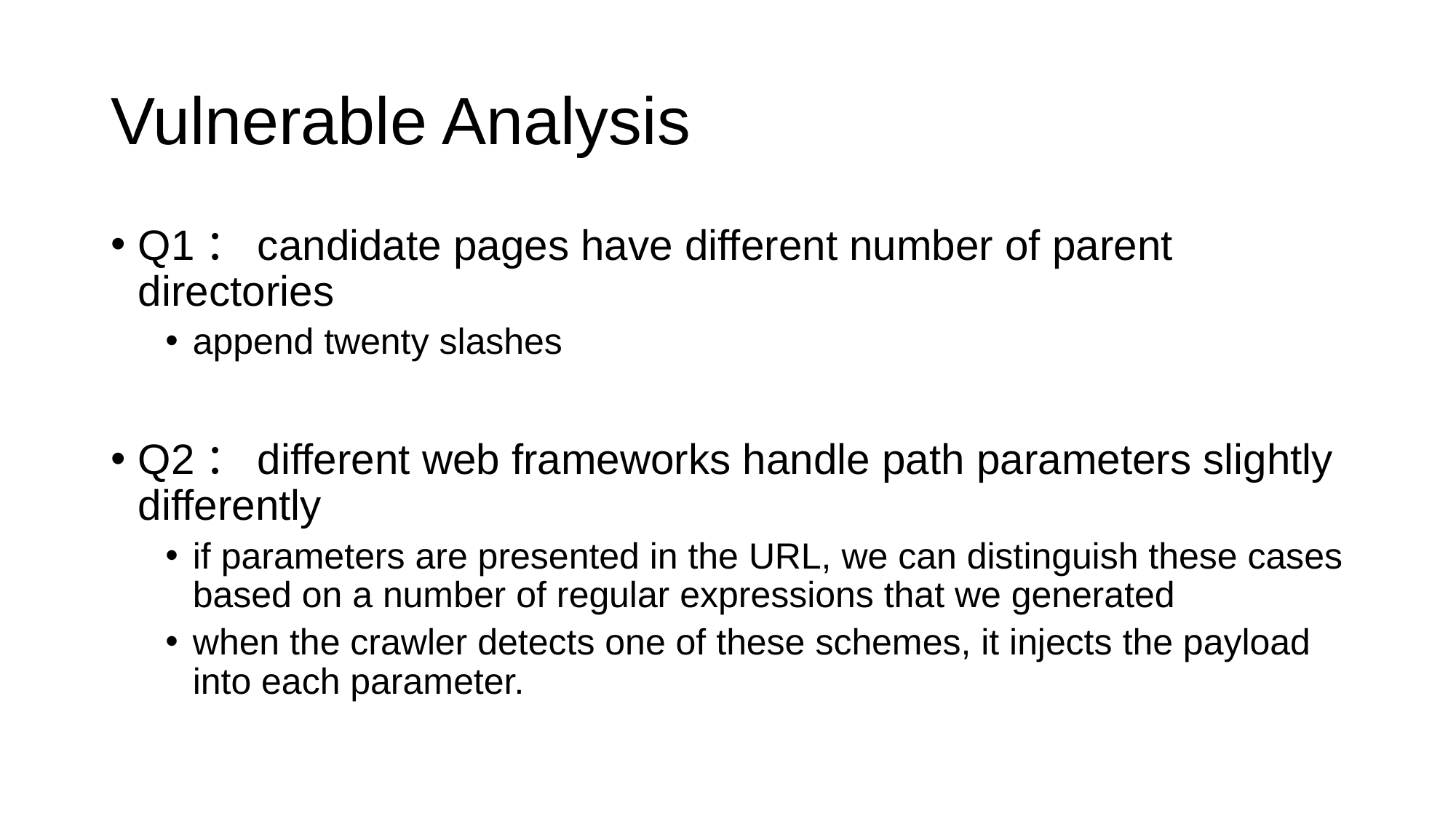

# Vulnerable Analysis
Q1：candidate pages have different number of parent directories
append twenty slashes

Q2：different web frameworks handle path parameters slightly differently
if parameters are presented in the URL, we can distinguish these cases based on a number of regular expressions that we generated
when the crawler detects one of these schemes, it injects the payload into each parameter.